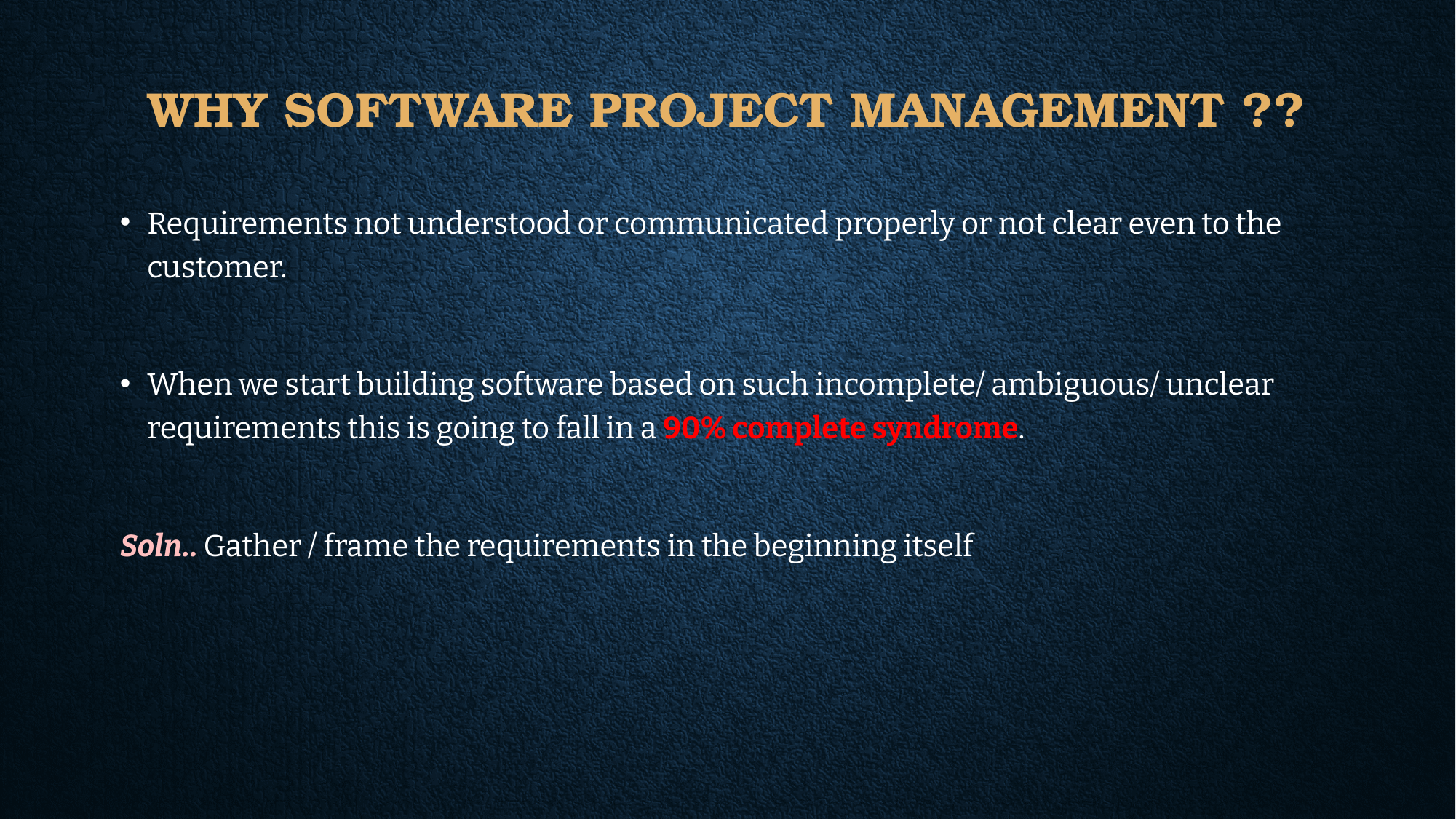

# WHY Software PROJECT MANAGEMENT ??
Requirements not understood or communicated properly or not clear even to the customer.

When we start building software based on such incomplete/ ambiguous/ unclear requirements this is going to fall in a 90% complete syndrome.

Soln.. Gather / frame the requirements in the beginning itself